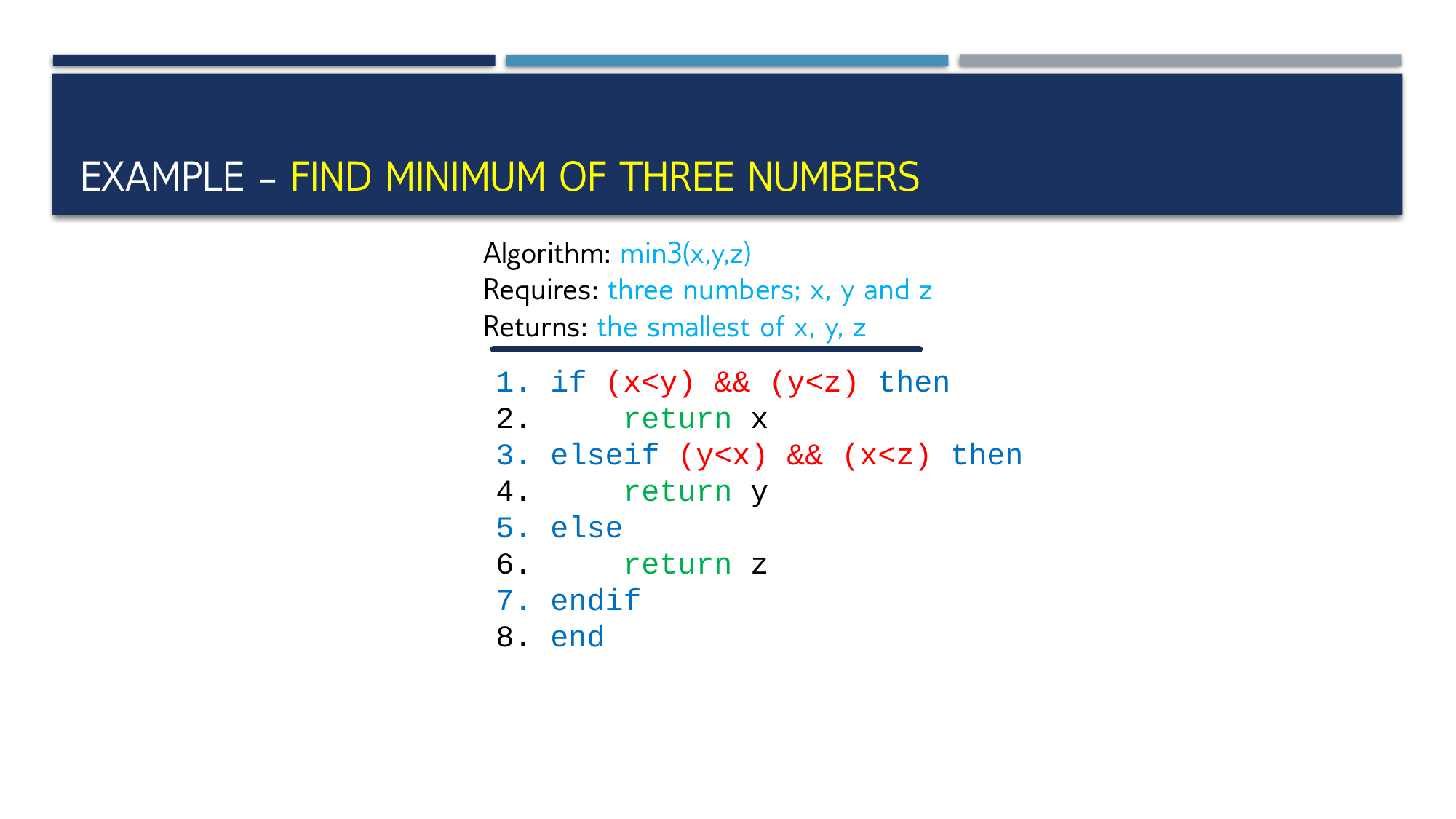

# Example – find minimum of three numbers
Algorithm: min3(x,y,z)
Requires: three numbers; x, y and z
Returns: the smallest of x, y, z
1. if (x<y) && (y<z) then
2.	 return x
3. elseif (y<x) && (x<z) then
4.	 return y
5. else
6.	 return z
7. endif
8. end